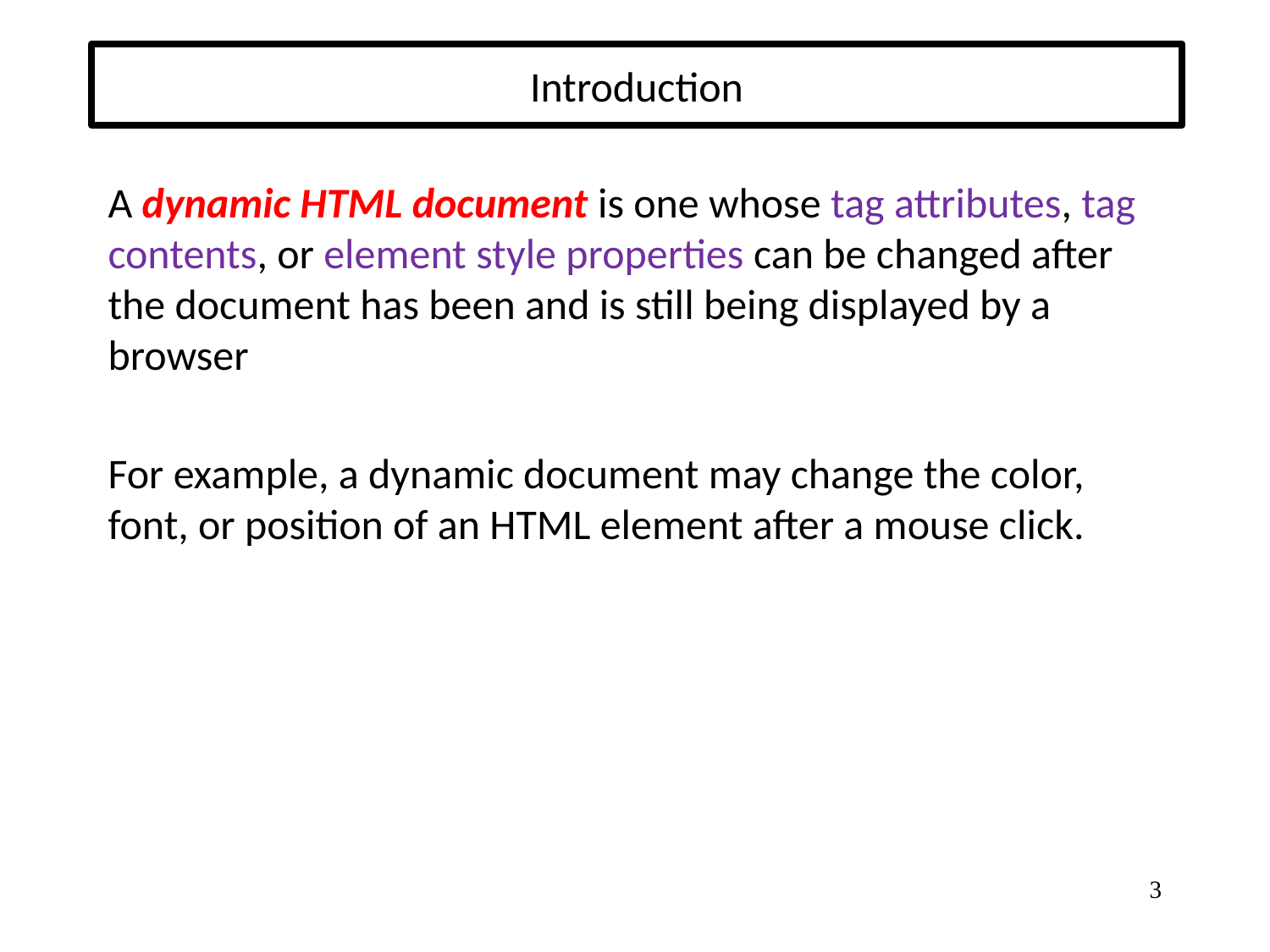

# Introduction

A dynamic HTML document is one whose tag attributes, tag contents, or element style properties can be changed after the document has been and is still being displayed by a browser

For example, a dynamic document may change the color, font, or position of an HTML element after a mouse click.
3